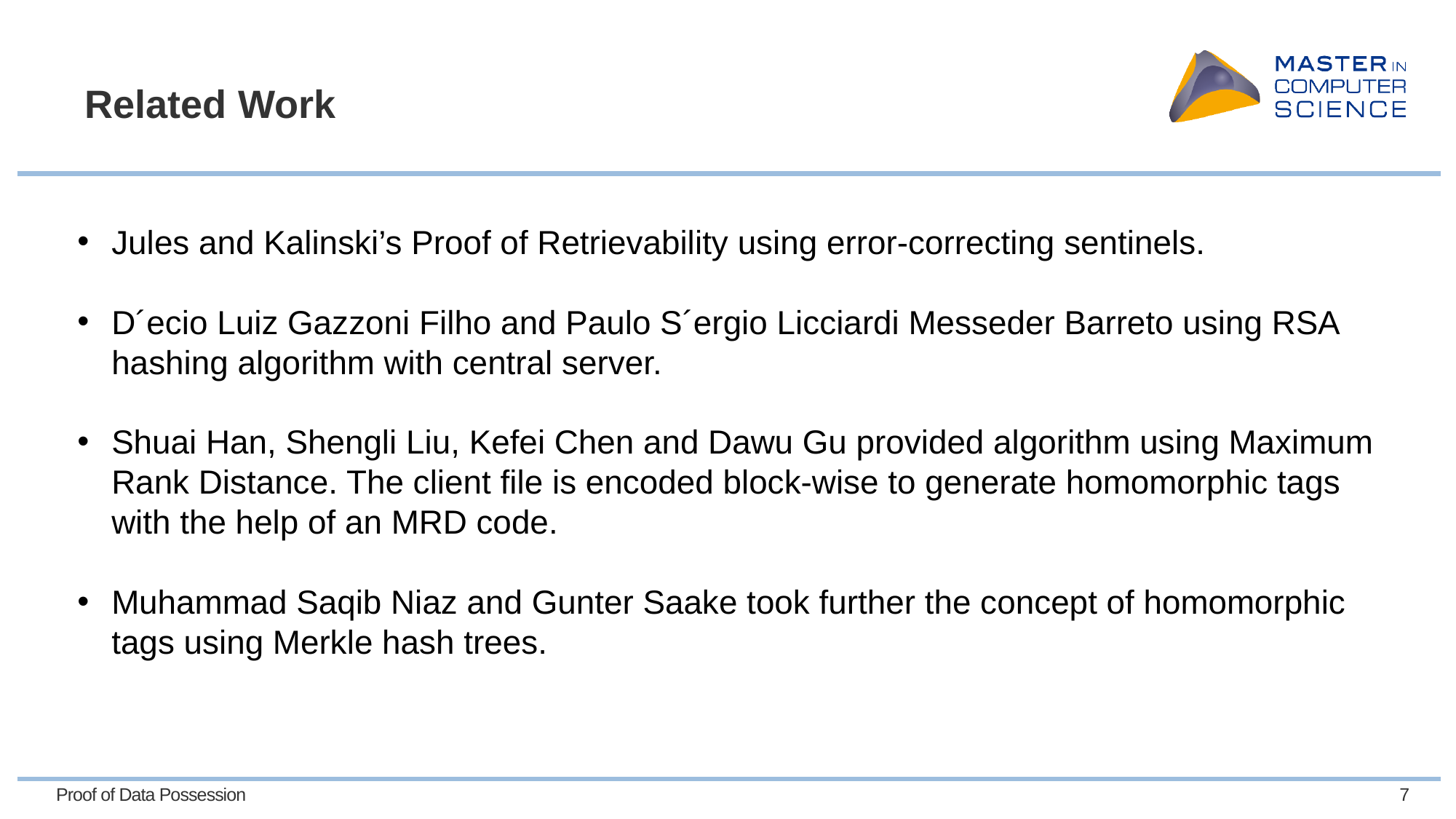

# Related Work

Jules and Kalinski’s Proof of Retrievability using error-correcting sentinels.

D´ecio Luiz Gazzoni Filho and Paulo S´ergio Licciardi Messeder Barreto using RSA hashing algorithm with central server.

Shuai Han, Shengli Liu, Kefei Chen and Dawu Gu provided algorithm using Maximum Rank Distance. The client file is encoded block-wise to generate homomorphic tags with the help of an MRD code.

Muhammad Saqib Niaz and Gunter Saake took further the concept of homomorphic tags using Merkle hash trees.
Proof of Data Possession
7